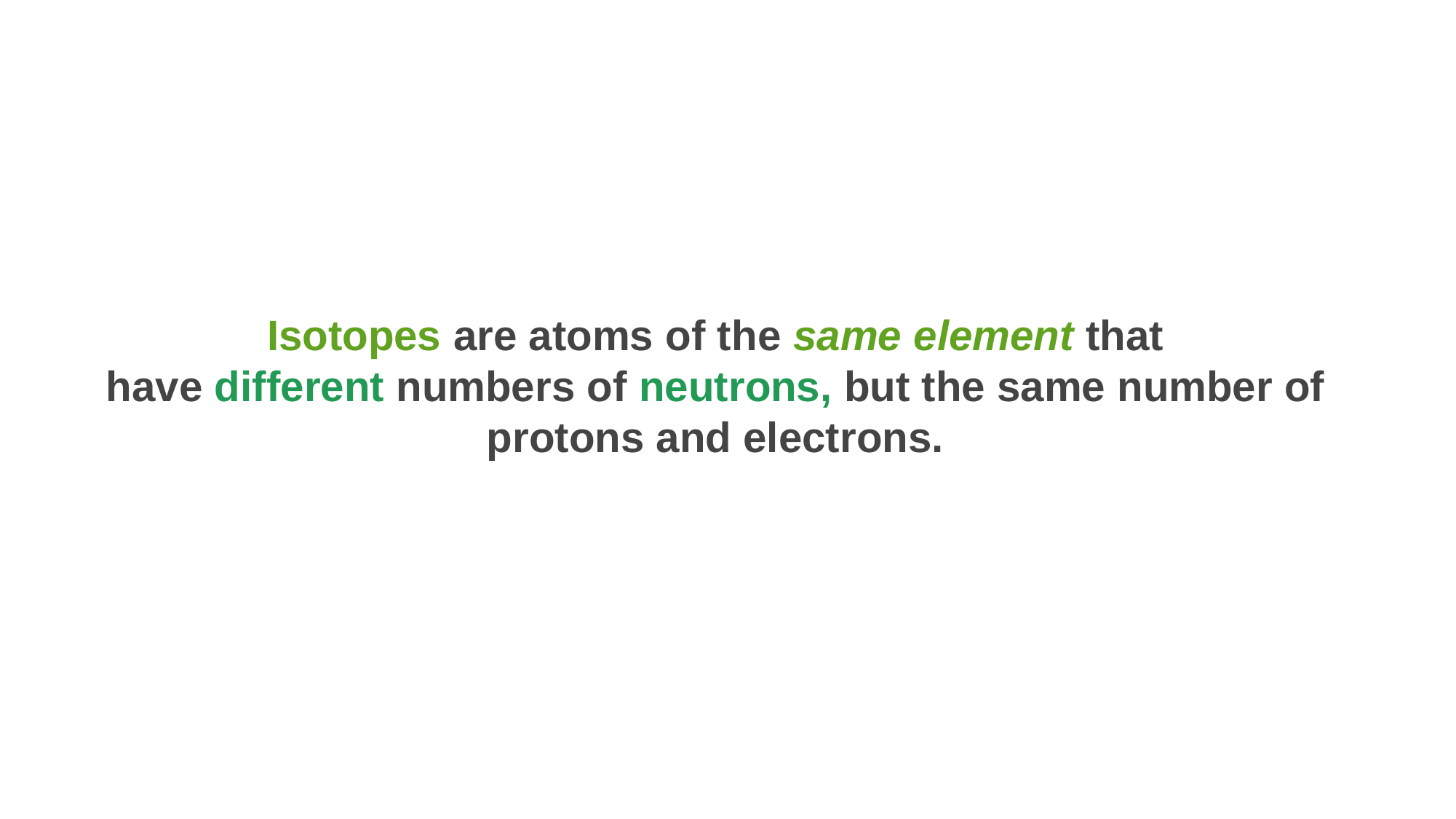

Isotopes are atoms of the same element that have different numbers of neutrons, but the same number of protons and electrons.